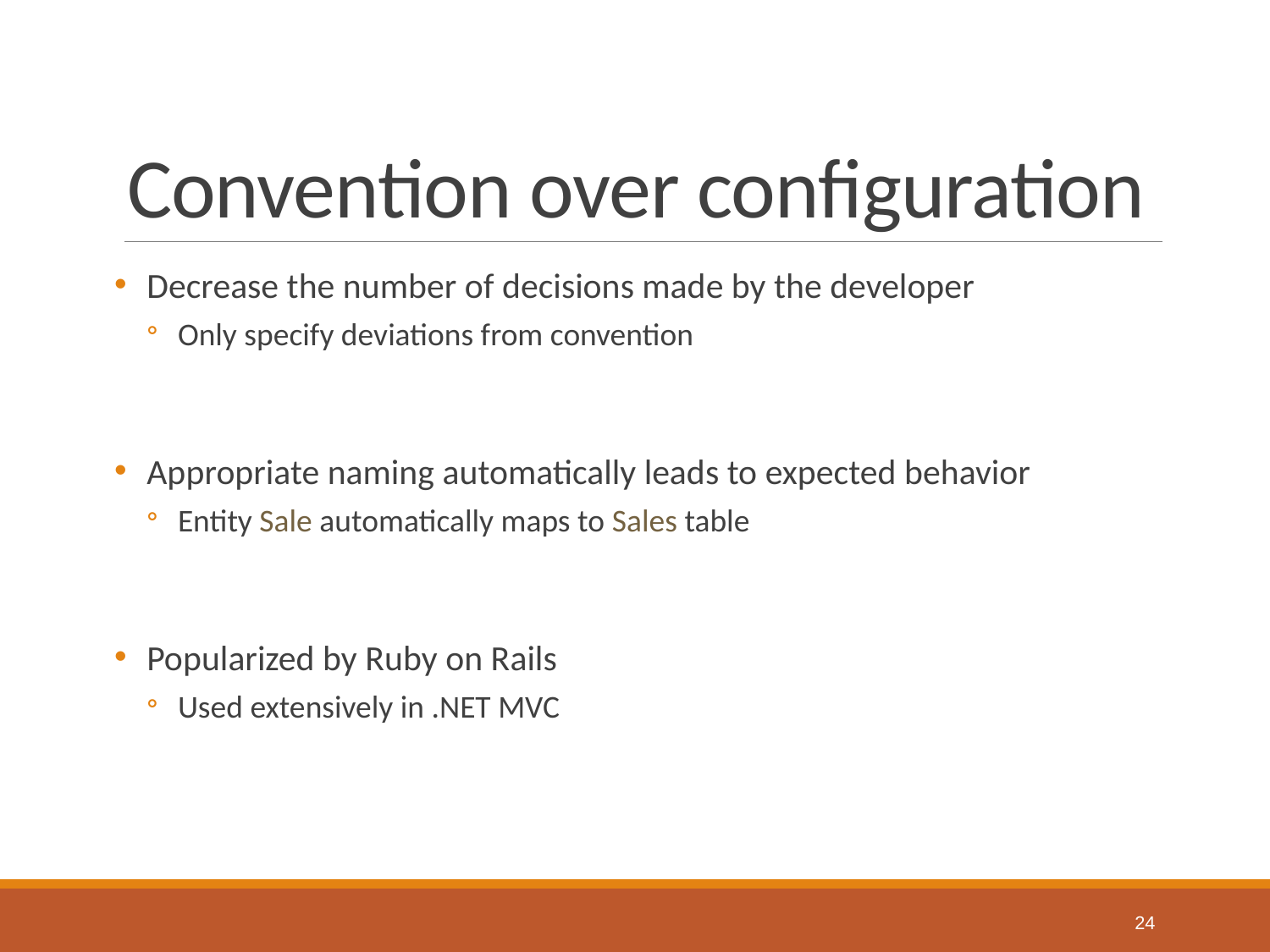

# Convention over configuration
Decrease the number of decisions made by the developer
Only specify deviations from convention

Appropriate naming automatically leads to expected behavior
Entity Sale automatically maps to Sales table

Popularized by Ruby on Rails
Used extensively in .NET MVC
24